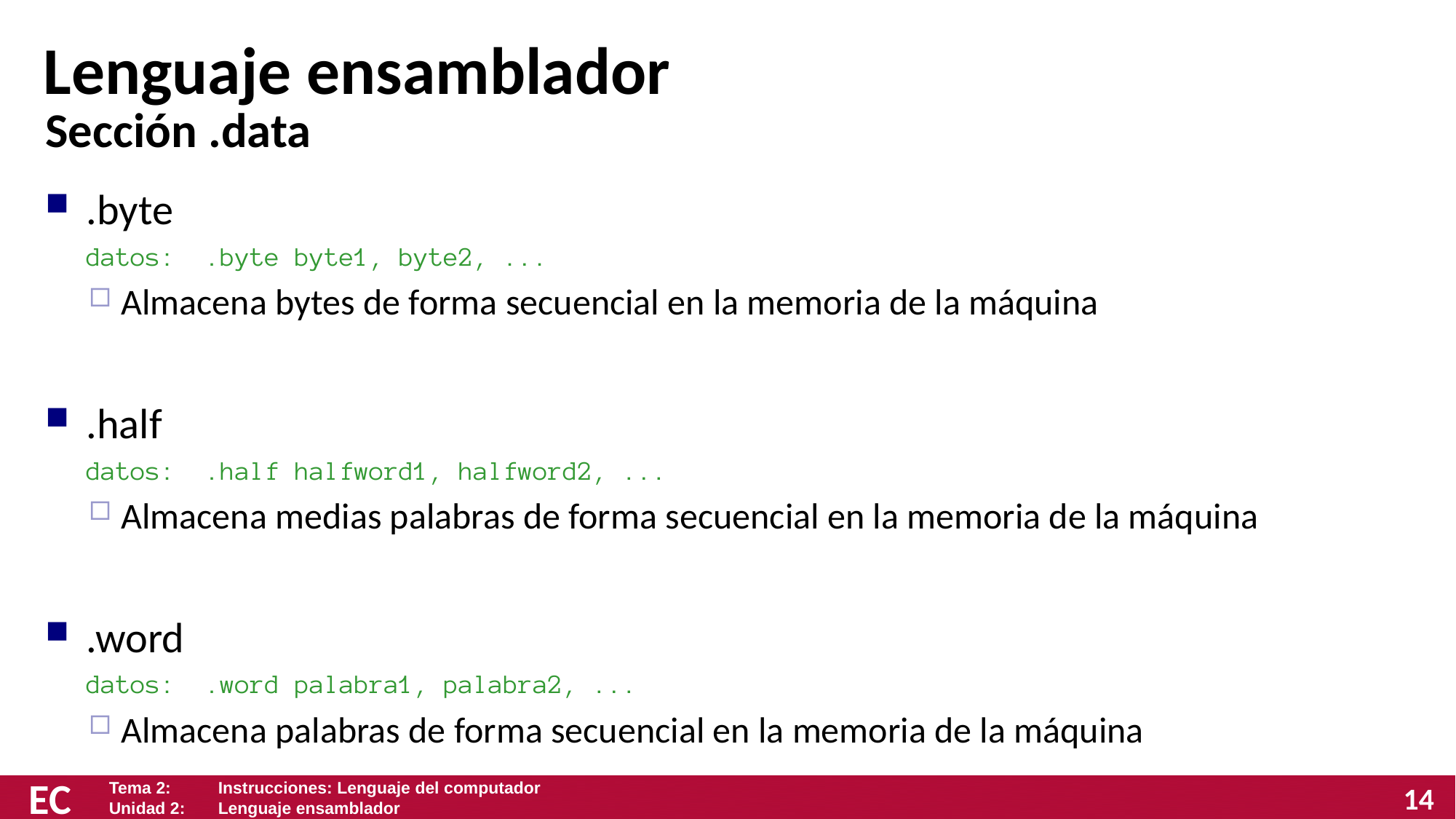

# Lenguaje ensamblador
Sección .data
.byte
	datos:  .byte byte1, byte2, ...
Almacena bytes de forma secuencial en la memoria de la máquina

.half
	datos:  .half halfword1, halfword2, ...
Almacena medias palabras de forma secuencial en la memoria de la máquina

.word
	datos:  .word palabra1, palabra2, ...
Almacena palabras de forma secuencial en la memoria de la máquina